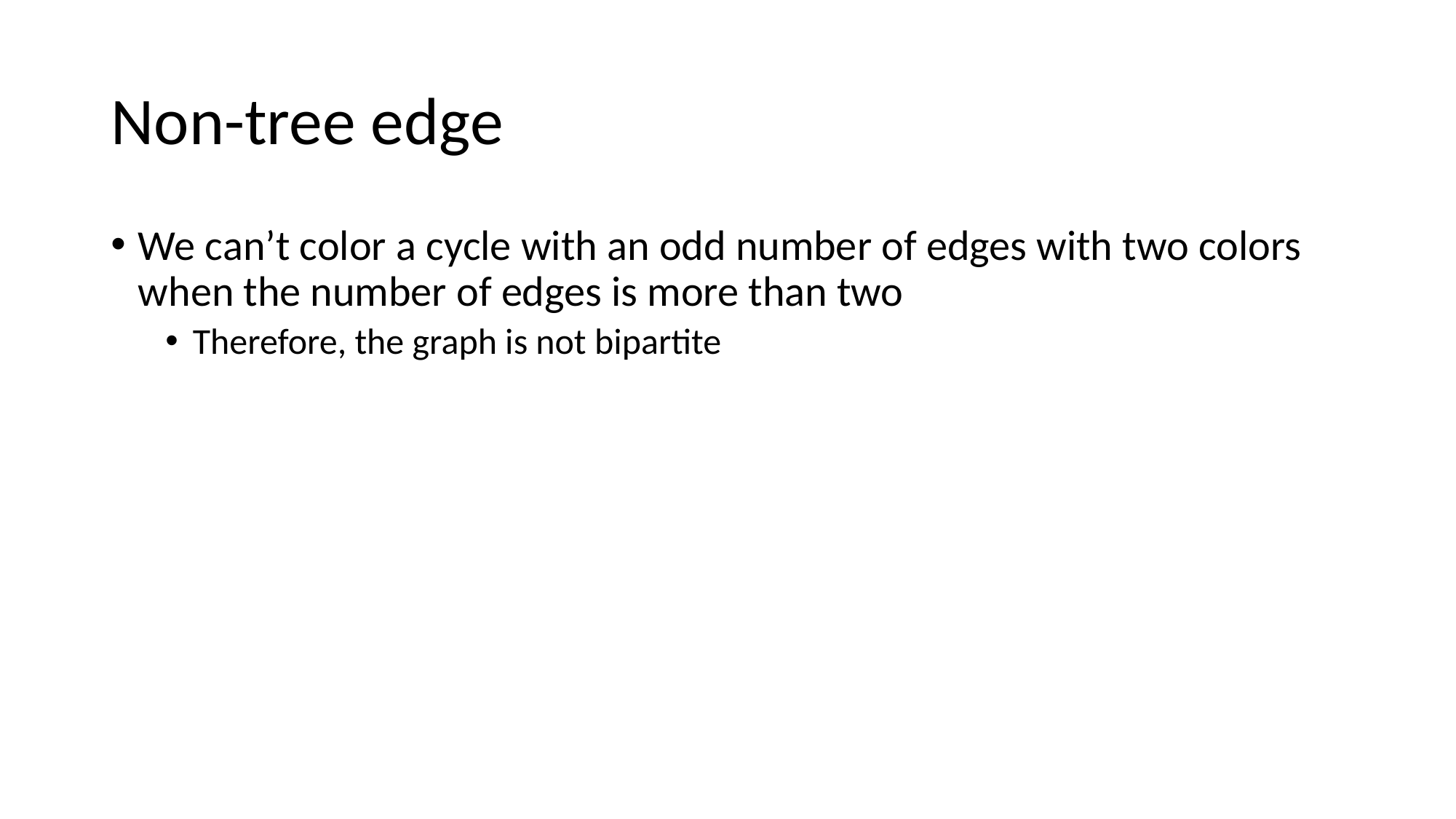

# Non-tree edge
We can’t color a cycle with an odd number of edges with two colors when the number of edges is more than two
Therefore, the graph is not bipartite